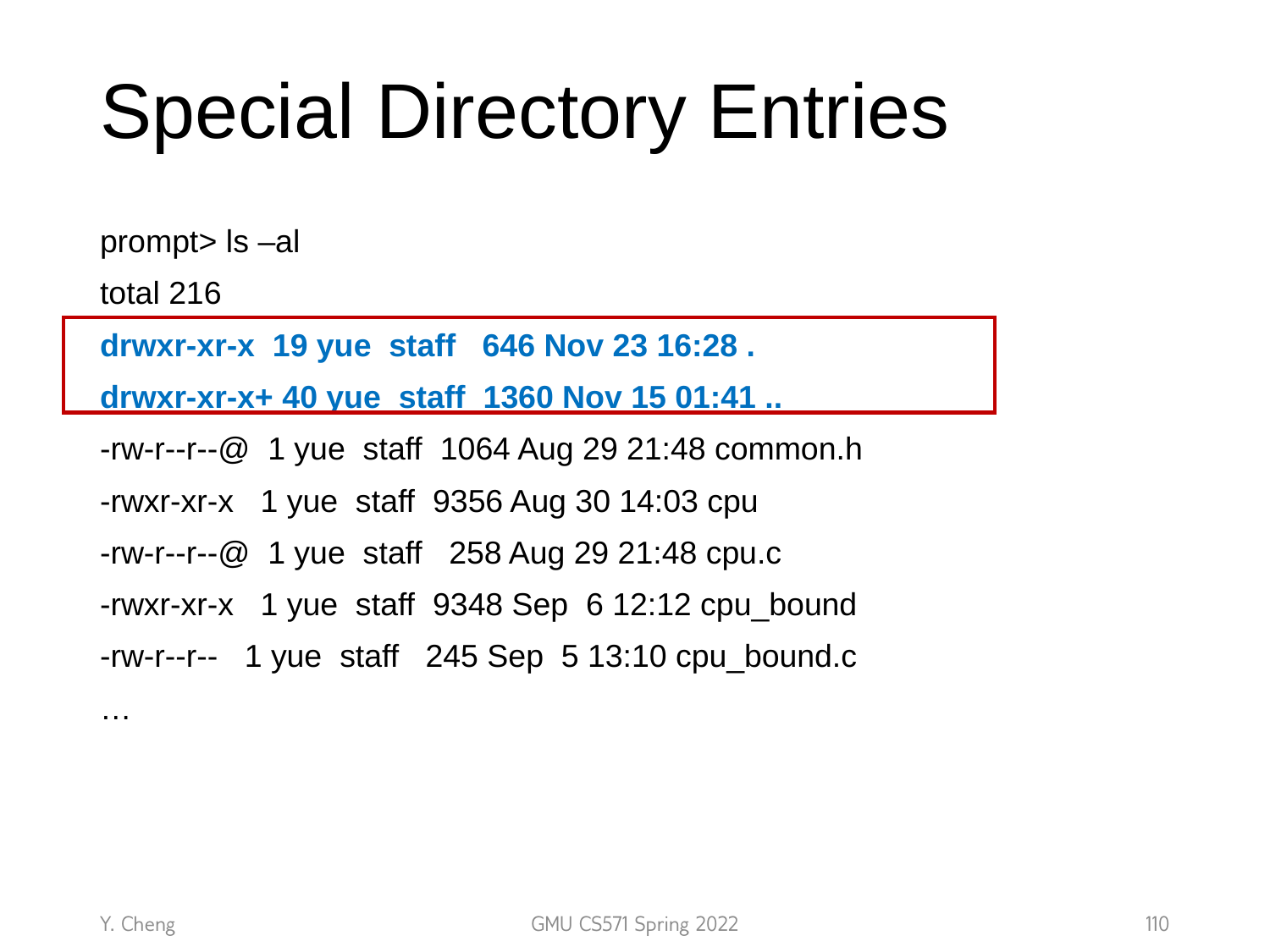

# Special Directory Entries
prompt> ls –al
total 216
drwxr-xr-x  19 yue  staff   646 Nov 23 16:28 .
drwxr-xr-x+ 40 yue  staff  1360 Nov 15 01:41 ..
-rw-r--r--@  1 yue  staff  1064 Aug 29 21:48 common.h
-rwxr-xr-x   1 yue  staff  9356 Aug 30 14:03 cpu
-rw-r--r--@  1 yue  staff   258 Aug 29 21:48 cpu.c
-rwxr-xr-x   1 yue  staff  9348 Sep  6 12:12 cpu_bound
-rw-r--r--   1 yue  staff   245 Sep  5 13:10 cpu_bound.c
…

Y. Cheng
GMU CS571 Spring 2022
110